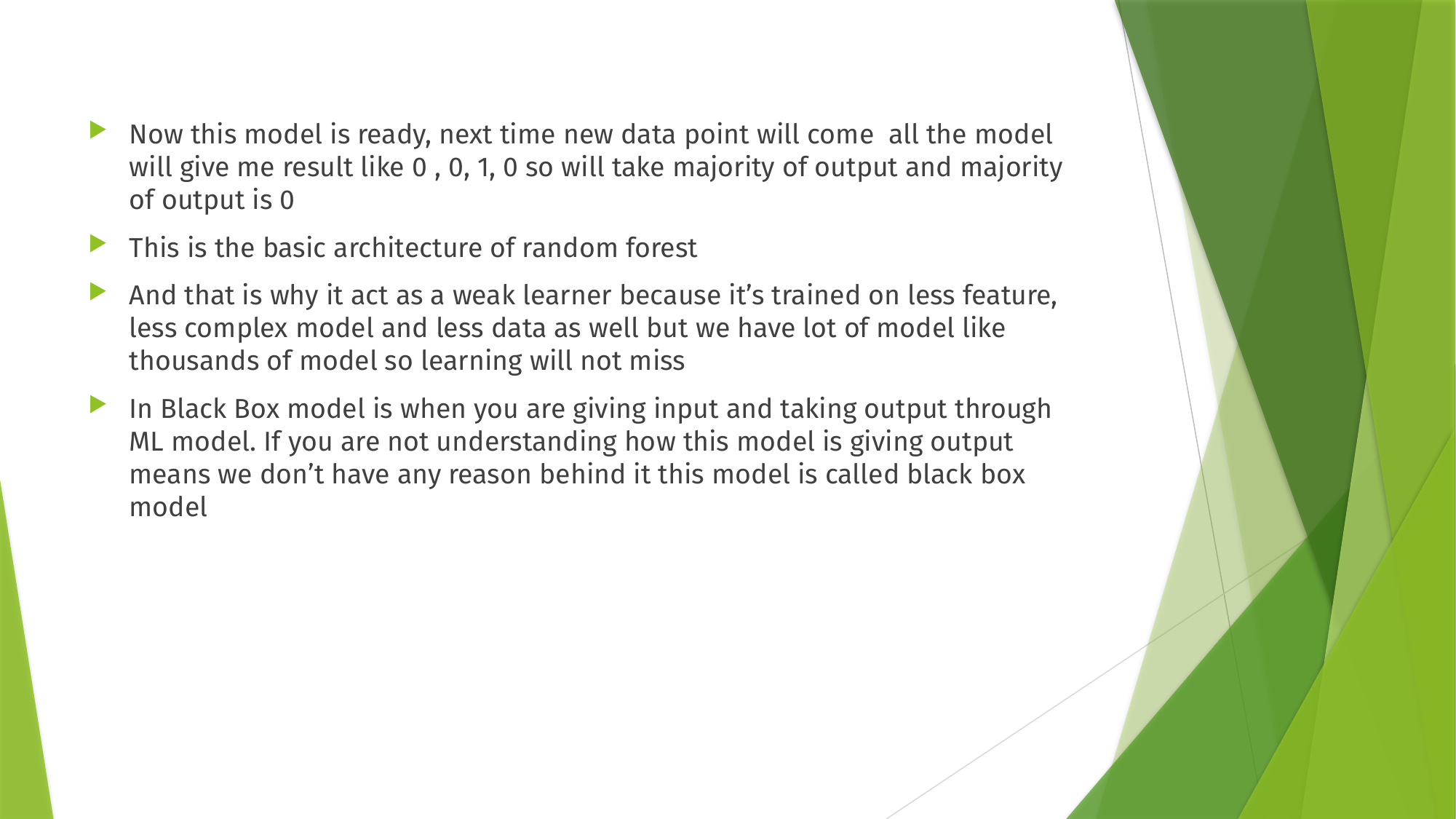

Now this model is ready, next time new data point will come  all the model will give me result like 0 , 0, 1, 0 so will take majority of output and majority of output is 0
This is the basic architecture of random forest
And that is why it act as a weak learner because it’s trained on less feature, less complex model and less data as well but we have lot of model like thousands of model so learning will not miss
In Black Box model is when you are giving input and taking output through ML model. If you are not understanding how this model is giving output means we don’t have any reason behind it this model is called black box model